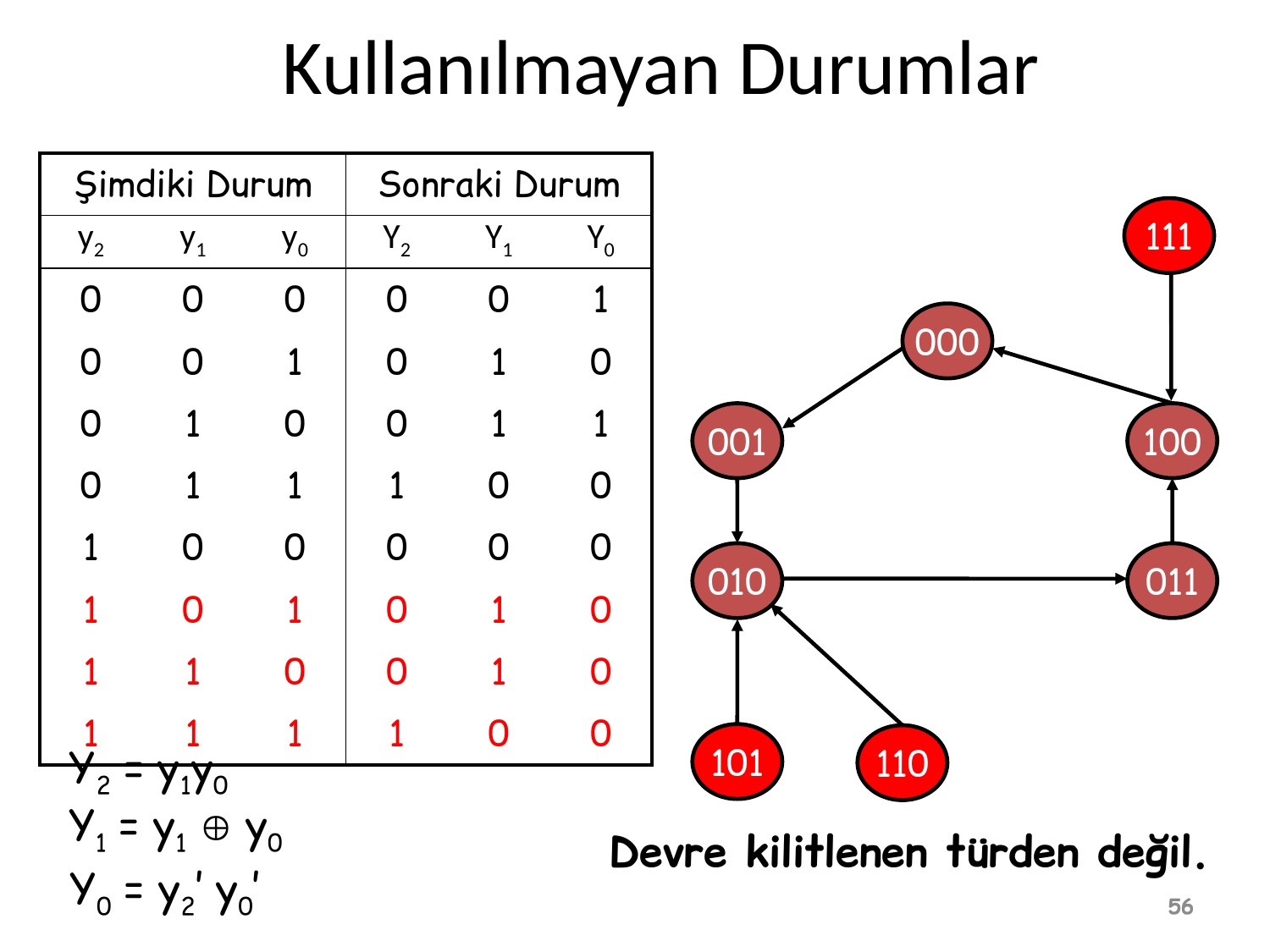

# Kullanılmayan Durumlar
| Şimdiki Durum |  |  | Sonraki Durum |  |  |
| --- | --- | --- | --- | --- | --- |
| y2 | y1 | y0 | Y2 | Y1 | Y0 |
| 0 | 0 | 0 | 0 | 0 | 1 |
| 0 | 0 | 1 | 0 | 1 | 0 |
| 0 | 1 | 0 | 0 | 1 | 1 |
| 0 | 1 | 1 | 1 | 0 | 0 |
| 1 | 0 | 0 | 0 | 0 | 0 |
| 1 | 0 | 1 | 0 | 1 | 0 |
| 1 | 1 | 0 | 0 | 1 | 0 |
| 1 | 1 | 1 | 1 | 0 | 0 |
111

000

001
100

010
011

110

101
Y2 = y1y0
Y1 = y1 ⊕ y0
Devre kilitlenen türden değil.
Y0 = y2’ y0’
56